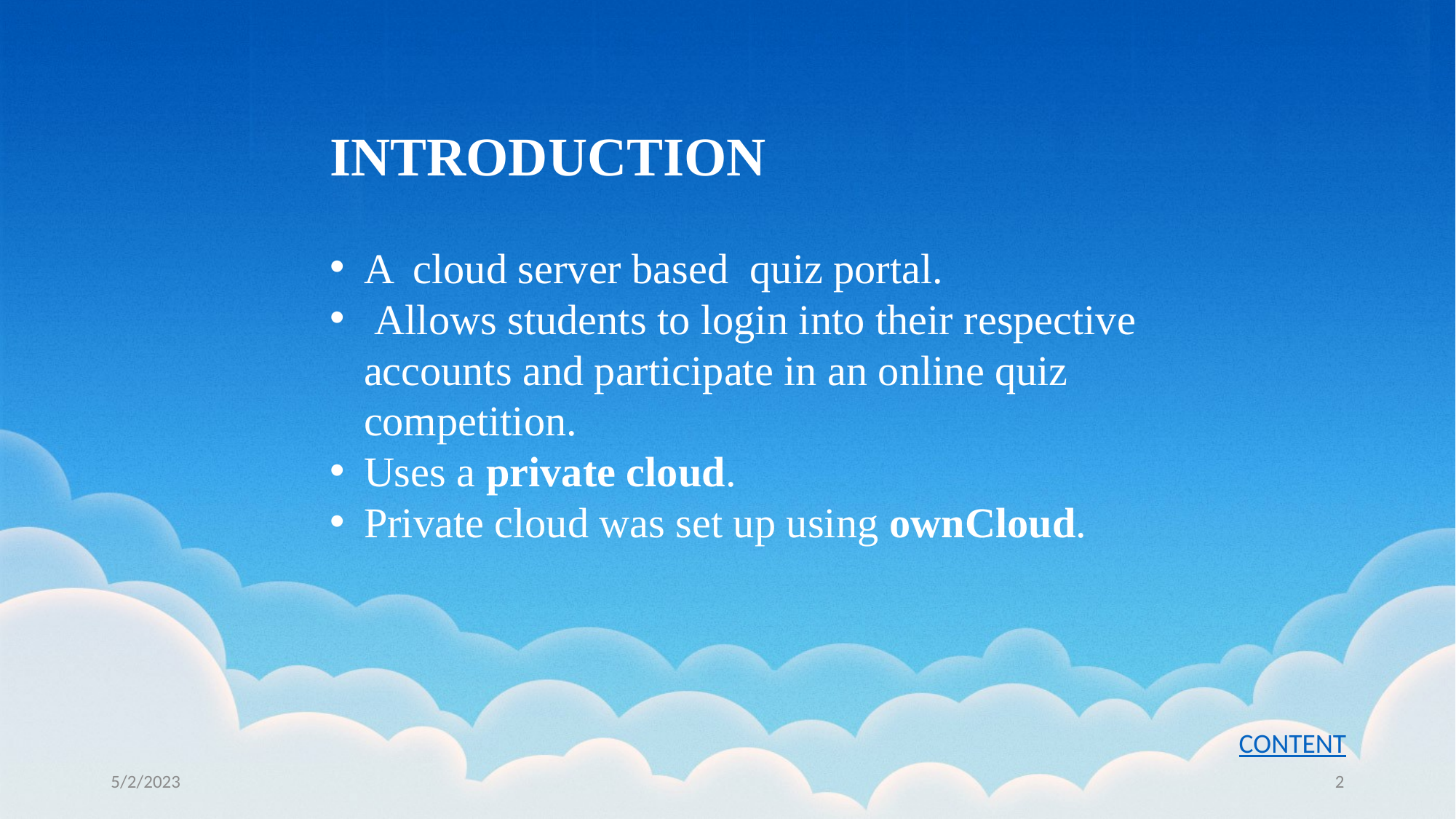

INTRODUCTION
A  cloud server based  quiz portal.
 Allows students to login into their respective accounts and participate in an online quiz competition.
Uses a private cloud.
Private cloud was set up using ownCloud.

CONTENT
5/2/2023
2